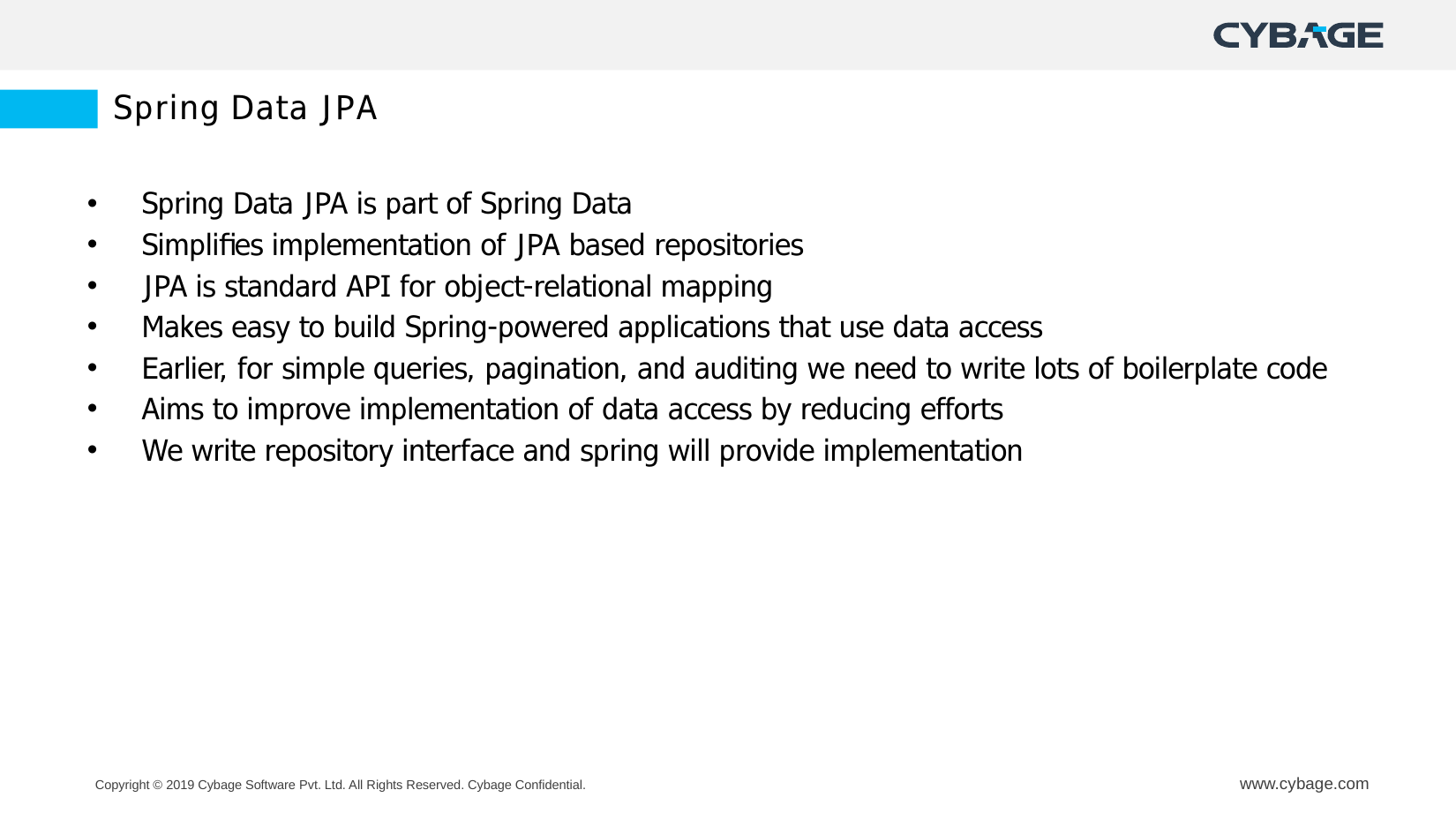

# Spring Data JPA
Spring Data JPA is part of Spring Data
Simplifies implementation of JPA based repositories
JPA is standard API for object-relational mapping
Makes easy to build Spring-powered applications that use data access
Earlier, for simple queries, pagination, and auditing we need to write lots of boilerplate code
Aims to improve implementation of data access by reducing efforts
We write repository interface and spring will provide implementation